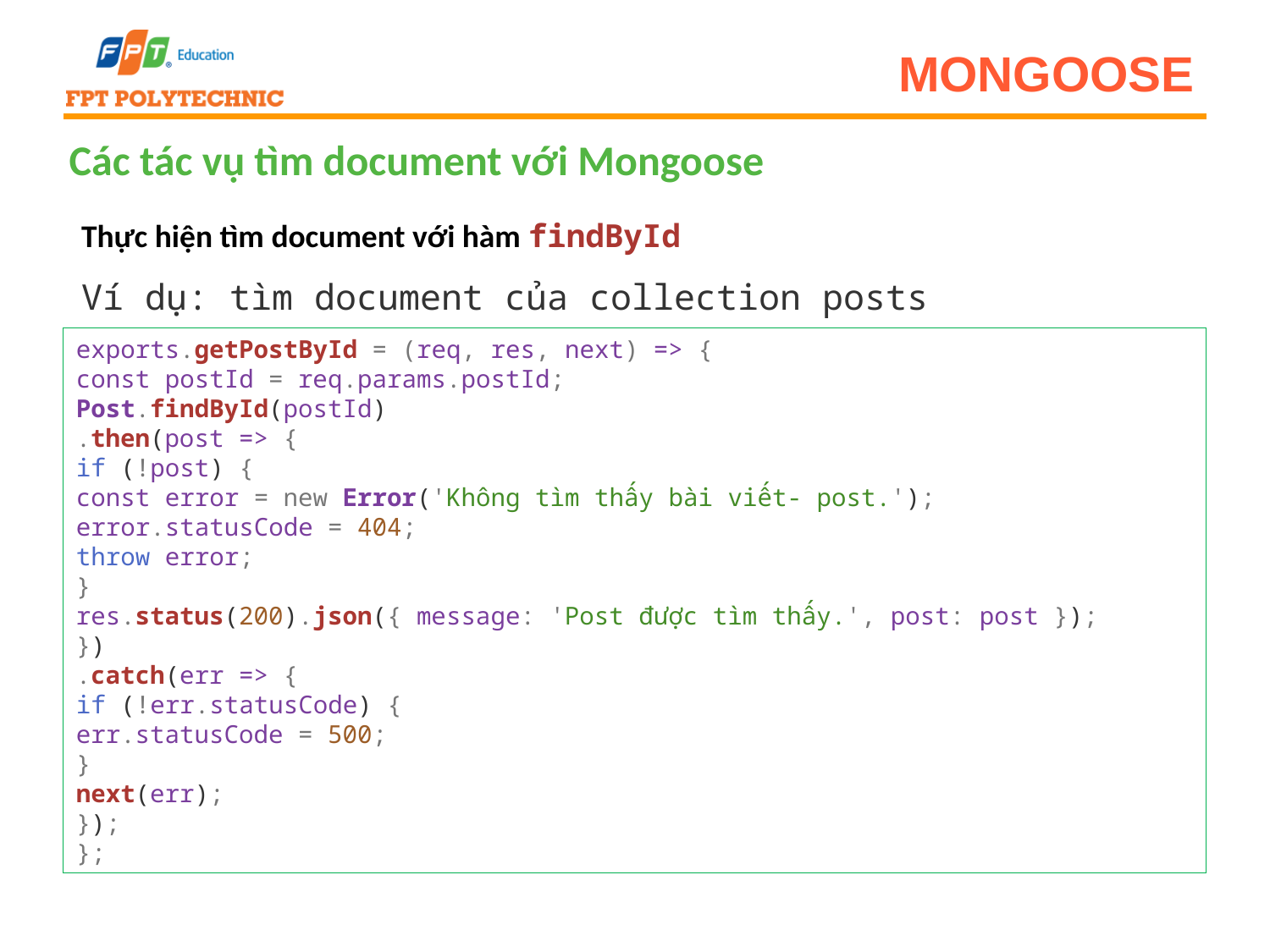

# mongoose
Các tác vụ tìm document với Mongoose
Thực hiện tìm document với hàm findById
Ví dụ: tìm document của collection posts
exports.getPostById = (req, res, next) => {
const postId = req.params.postId;
Post.findById(postId)
.then(post => {
if (!post) {
const error = new Error('Không tìm thấy bài viết- post.');
error.statusCode = 404;
throw error;
}
res.status(200).json({ message: 'Post được tìm thấy.', post: post });
})
.catch(err => {
if (!err.statusCode) {
err.statusCode = 500;
}
next(err);
});
};